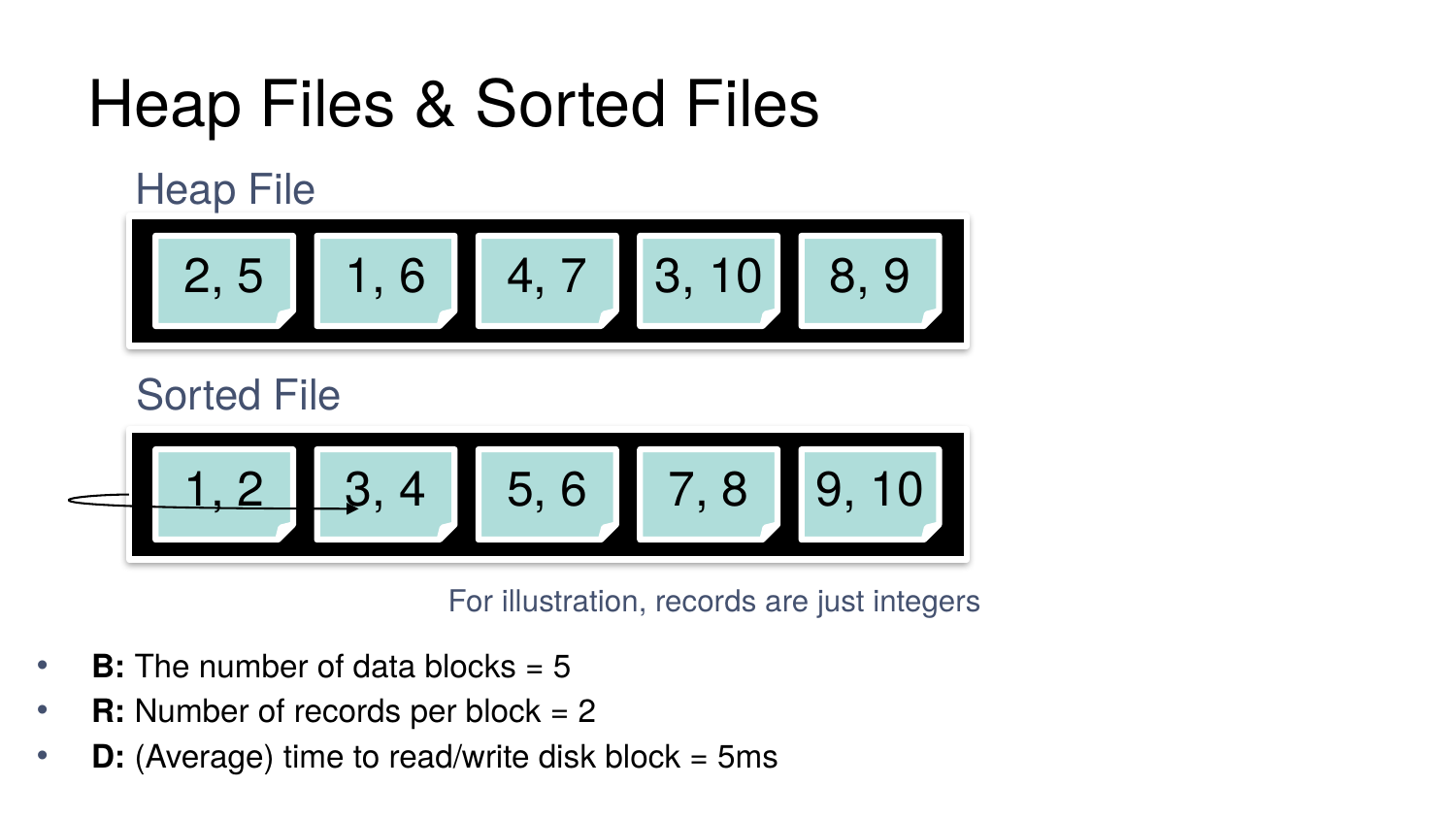

# Heap Files & Sorted Files
Heap File

2, 5
1, 6
4, 7
3, 10
8, 9
Sorted File

1, 2
3, 4
5, 6
7, 8
9, 10
For illustration, records are just integers
B: The number of data blocks = 5
R: Number of records per block = 2
D: (Average) time to read/write disk block = 5ms